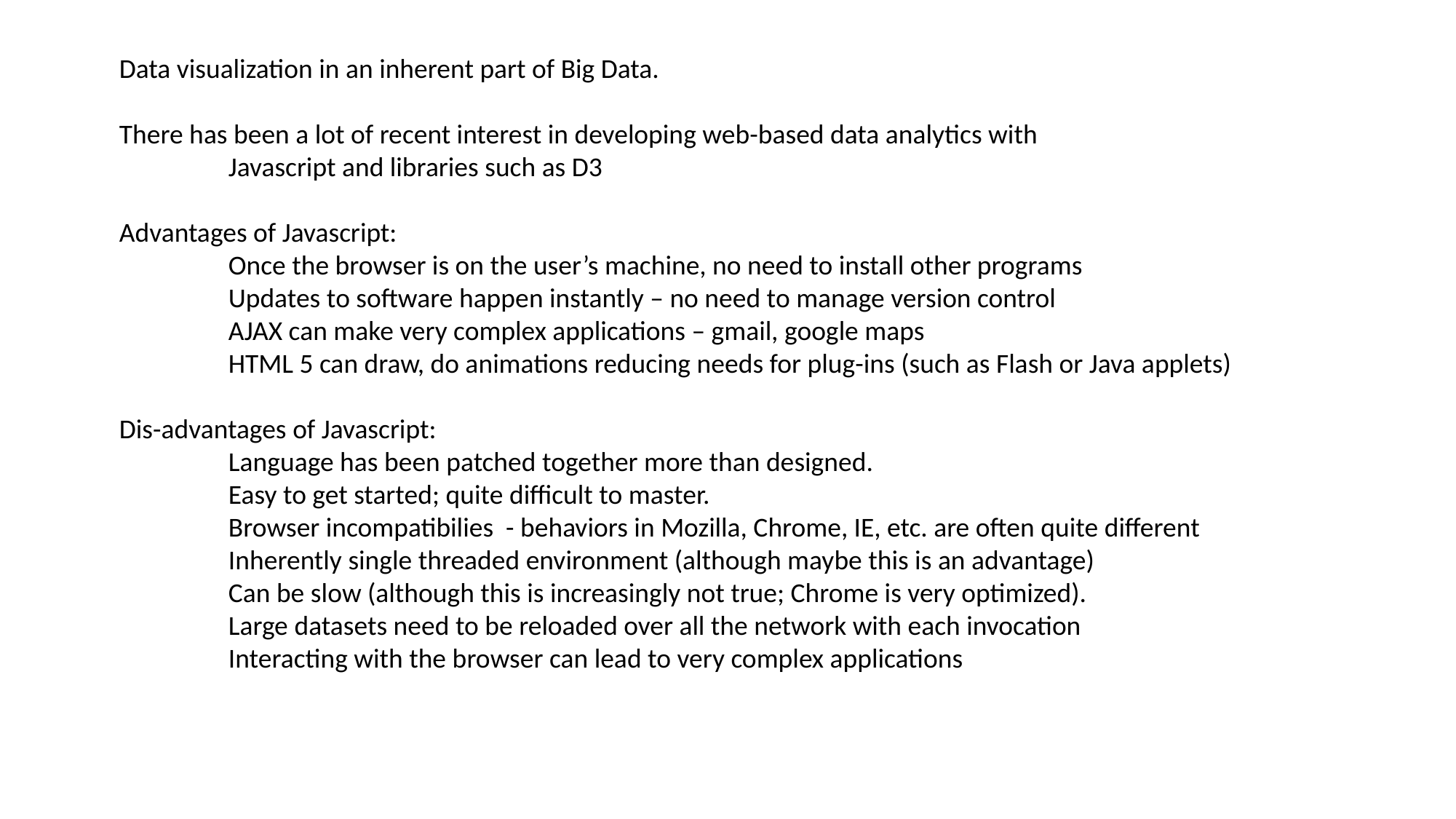

Data visualization in an inherent part of Big Data.

There has been a lot of recent interest in developing web-based data analytics with
	Javascript and libraries such as D3

Advantages of Javascript:
	Once the browser is on the user’s machine, no need to install other programs
	Updates to software happen instantly – no need to manage version control
	AJAX can make very complex applications – gmail, google maps
	HTML 5 can draw, do animations reducing needs for plug-ins (such as Flash or Java applets)

Dis-advantages of Javascript:
	Language has been patched together more than designed.
	Easy to get started; quite difficult to master.
	Browser incompatibilies  - behaviors in Mozilla, Chrome, IE, etc. are often quite different
	Inherently single threaded environment (although maybe this is an advantage)
	Can be slow (although this is increasingly not true; Chrome is very optimized).
	Large datasets need to be reloaded over all the network with each invocation
	Interacting with the browser can lead to very complex applications